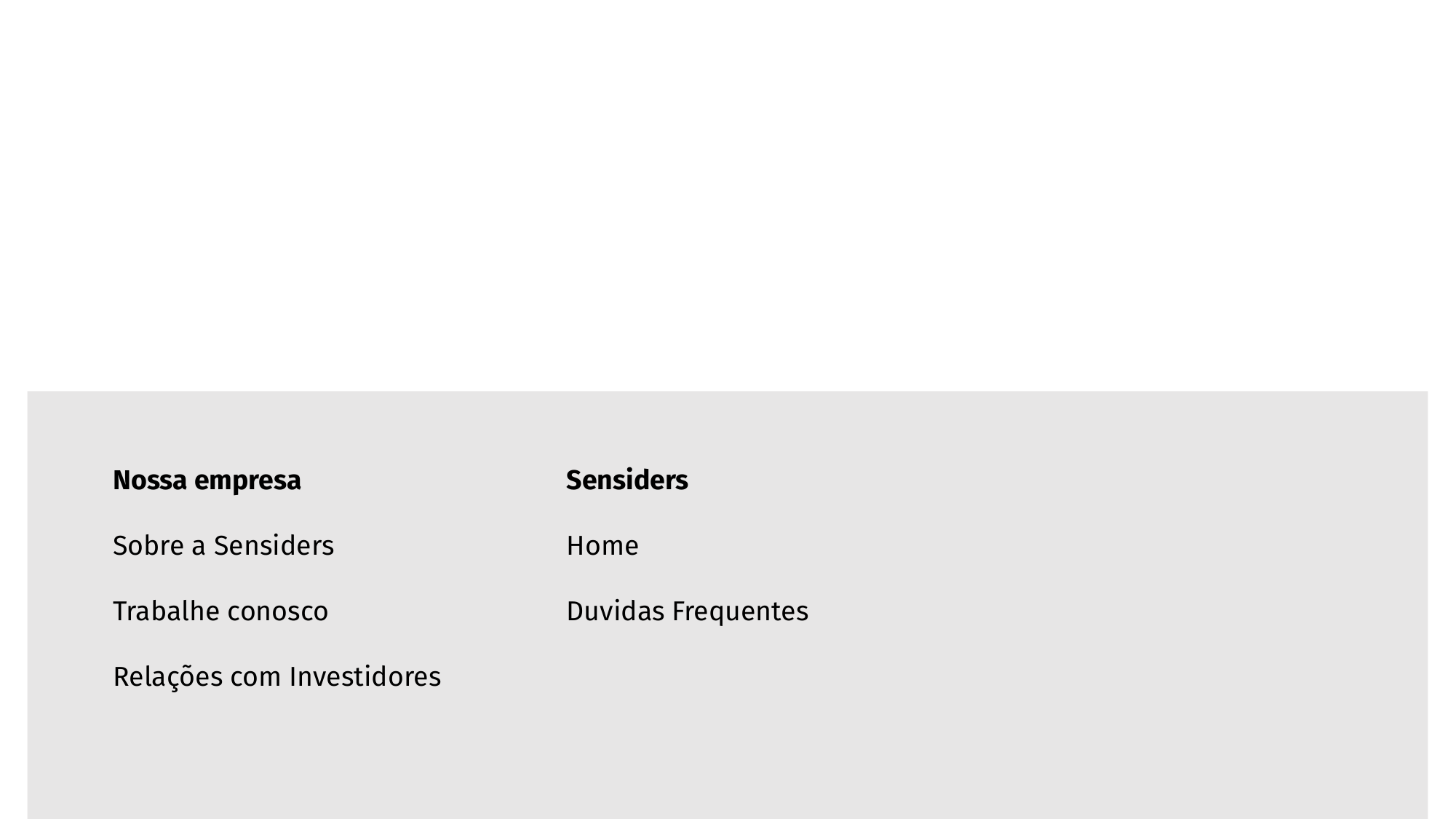

Sensiders

Home

Duvidas Frequentes
Nossa empresa

Sobre a Sensiders

Trabalhe conosco

Relações com Investidores